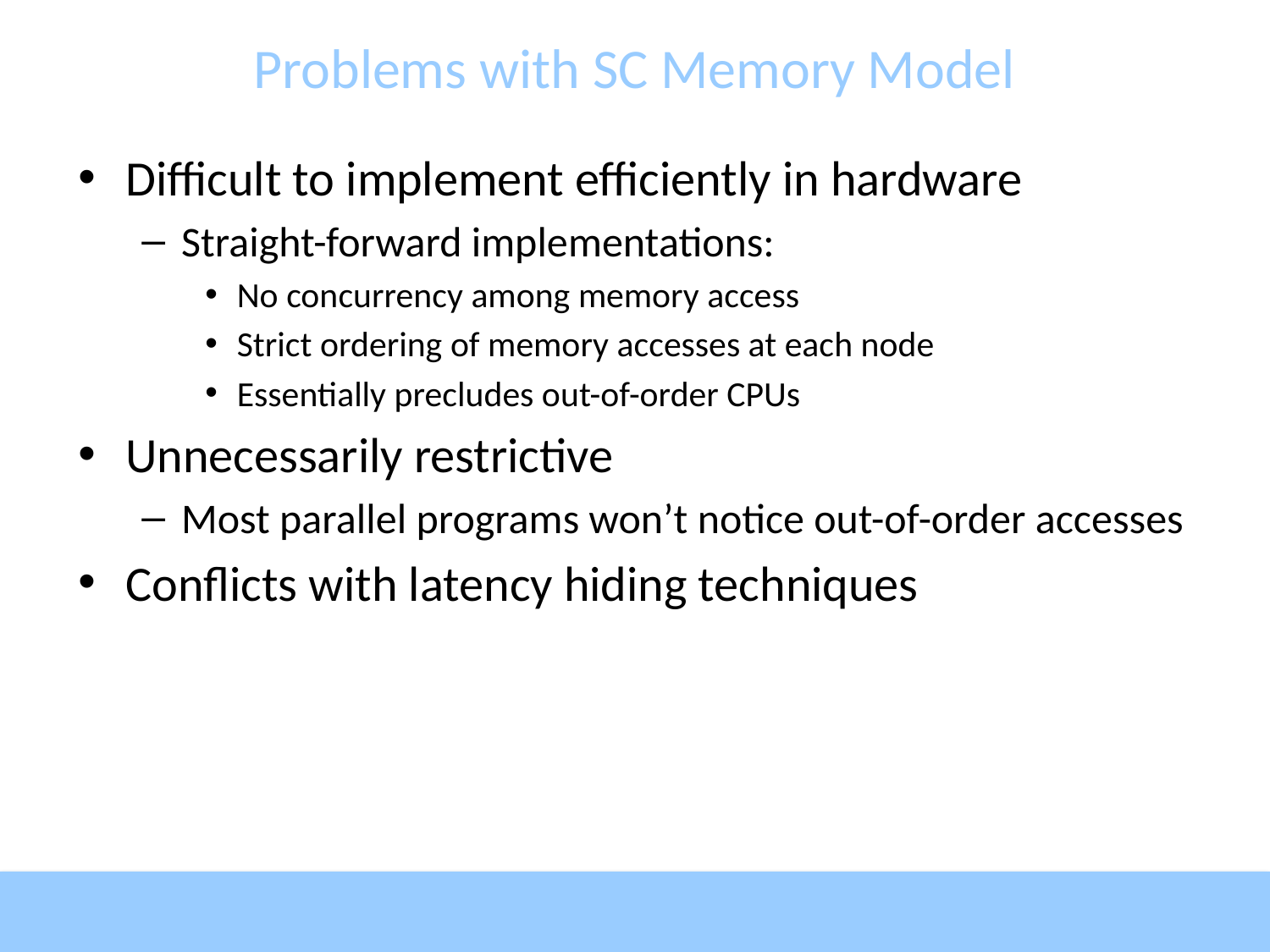

# Problems with SC Memory Model
Difficult to implement efficiently in hardware
Straight-forward implementations:
No concurrency among memory access
Strict ordering of memory accesses at each node
Essentially precludes out-of-order CPUs
Unnecessarily restrictive
Most parallel programs won’t notice out-of-order accesses
Conflicts with latency hiding techniques